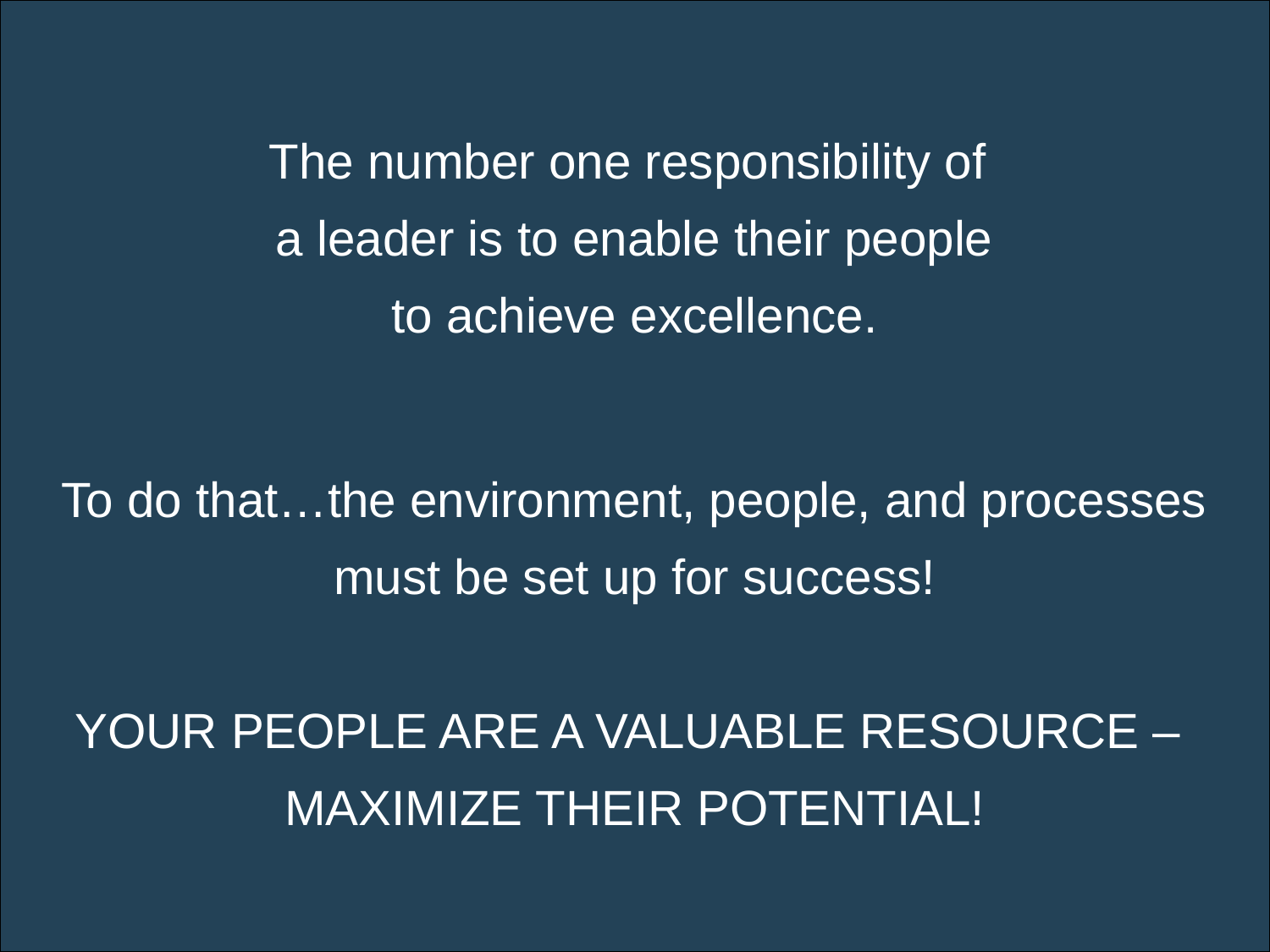

# The number one responsibility of a leader is to enable their people to achieve excellence.

To do that…the environment, people, and processes must be set up for success!

YOUR PEOPLE ARE A VALUABLE RESOURCE –
MAXIMIZE THEIR POTENTIAL!